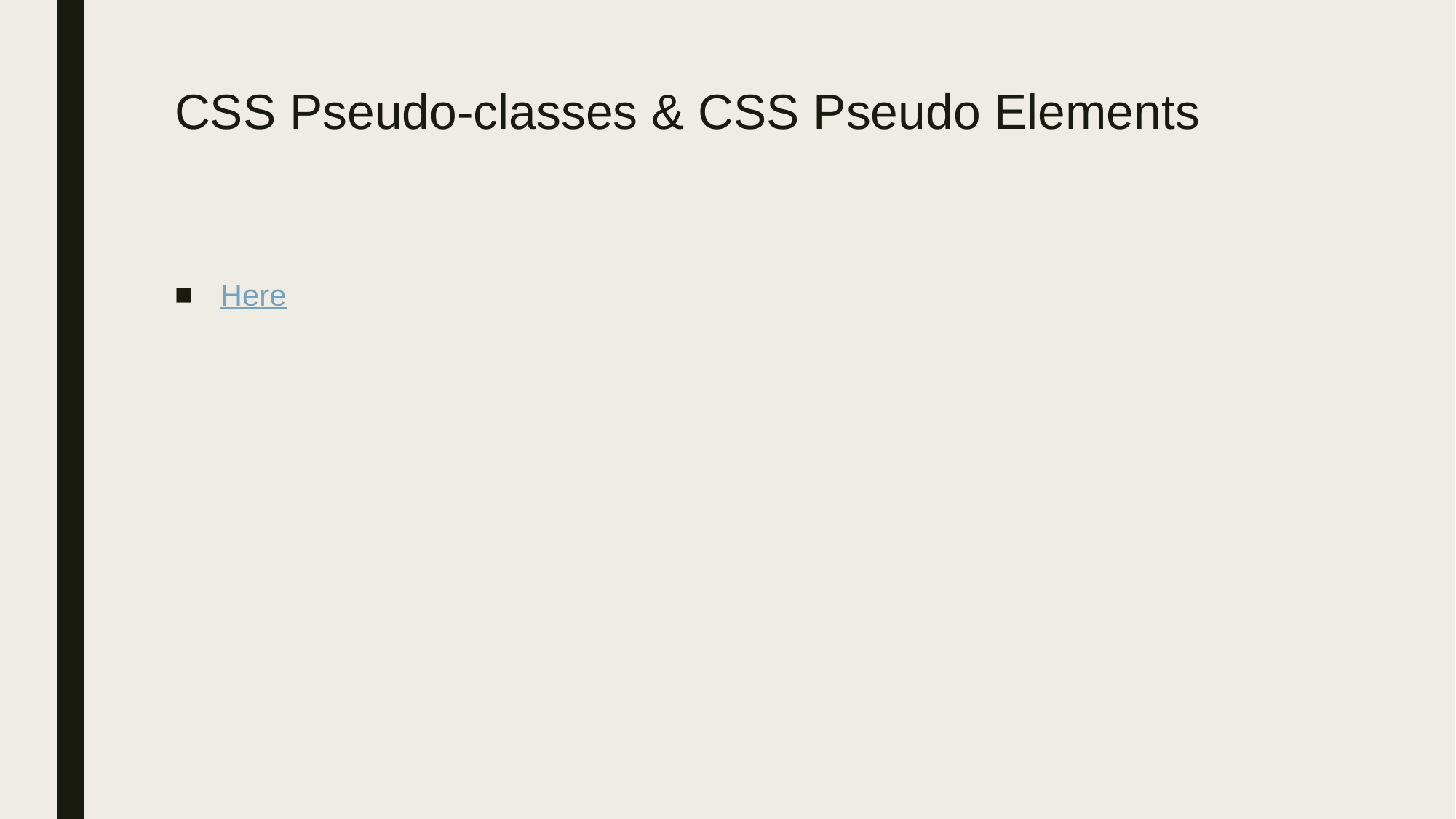

# CSS Pseudo-classes & CSS Pseudo Elements
Here